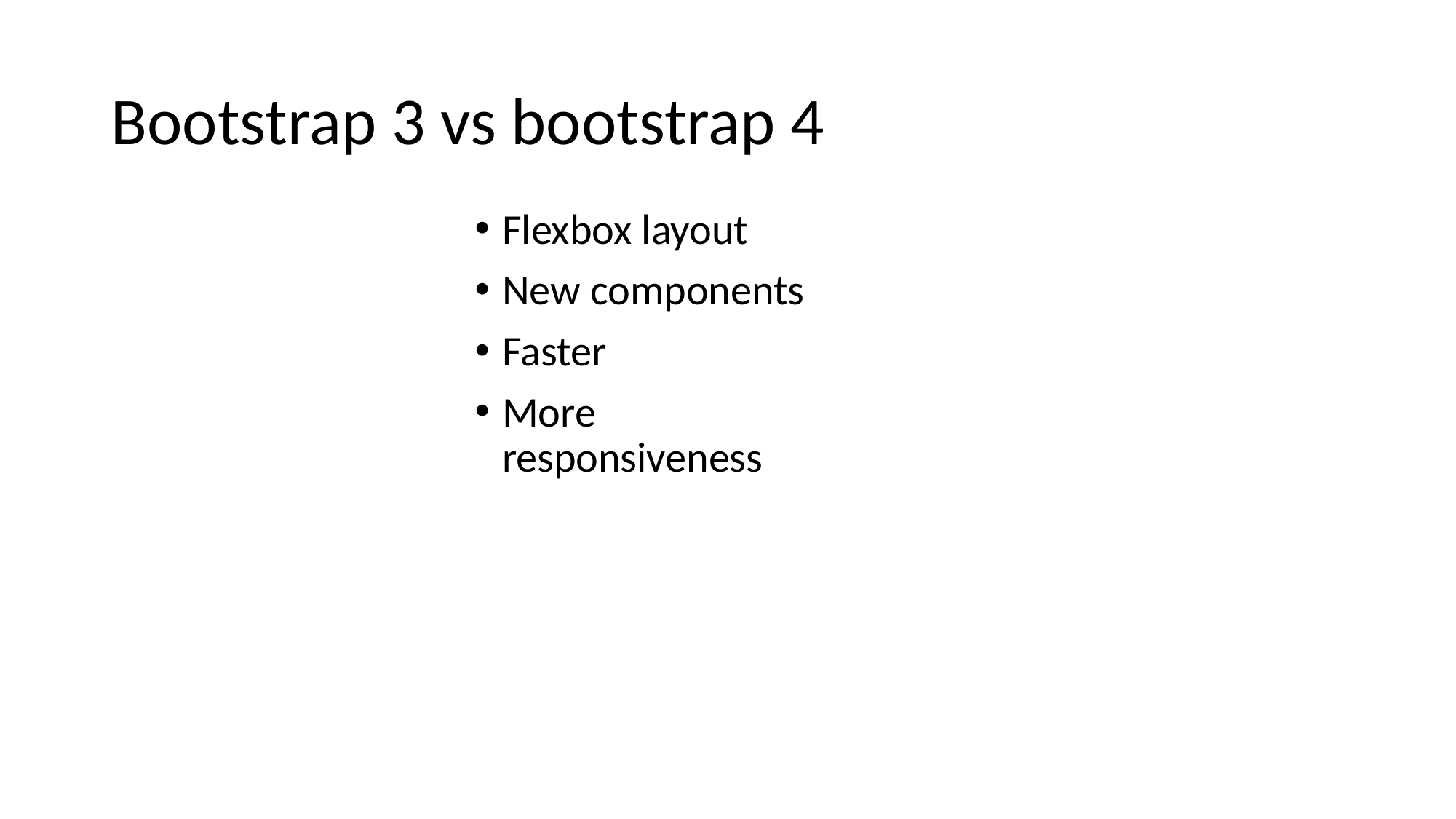

# Bootstrap 3 vs bootstrap 4
Flexbox layout
New components
Faster
More responsiveness